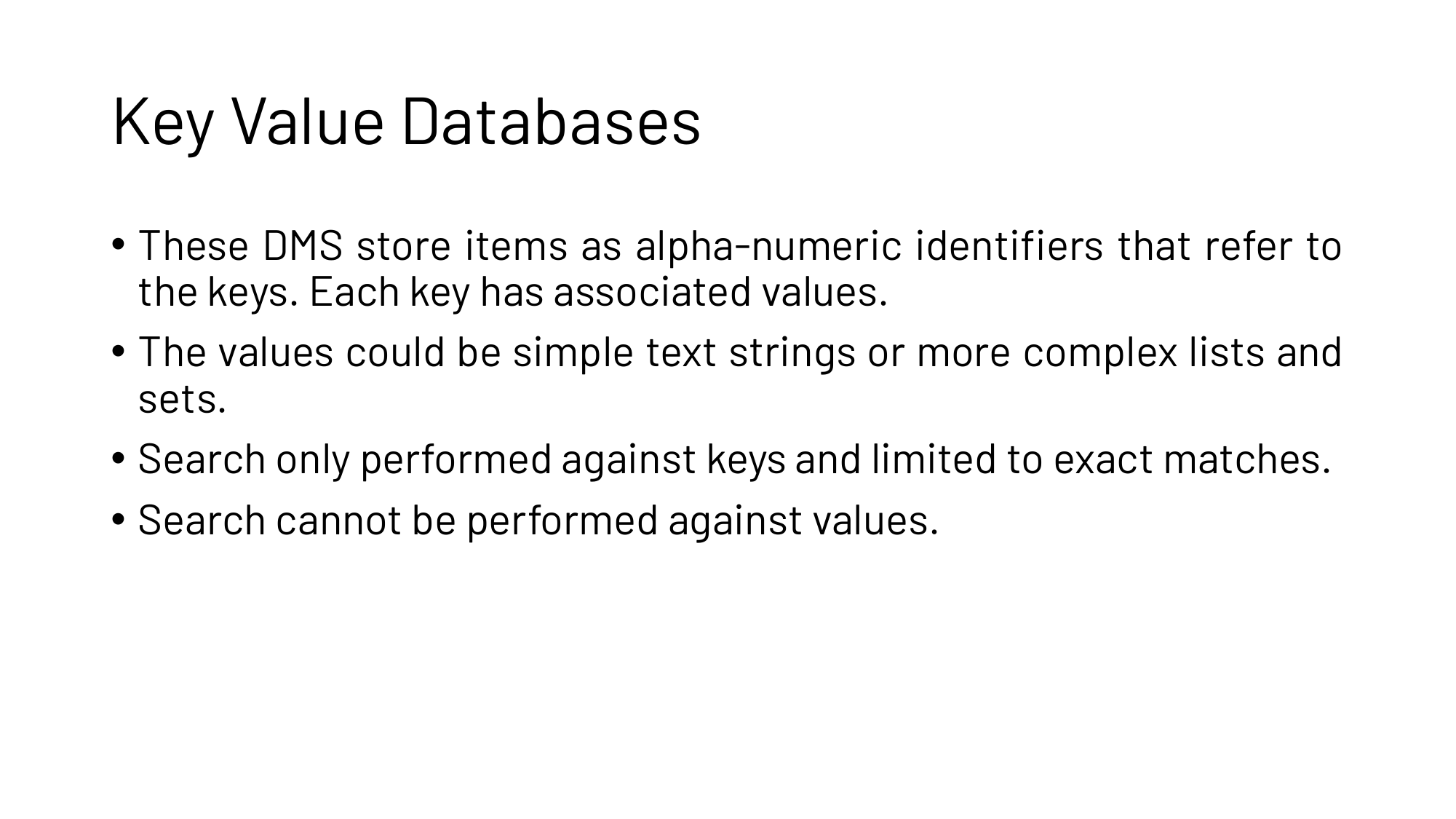

# Key Value Databases
These DMS store items as alpha-numeric identifiers that refer to the keys. Each key has associated values.
The values could be simple text strings or more complex lists and sets.
Search only performed against keys and limited to exact matches.
Search cannot be performed against values.